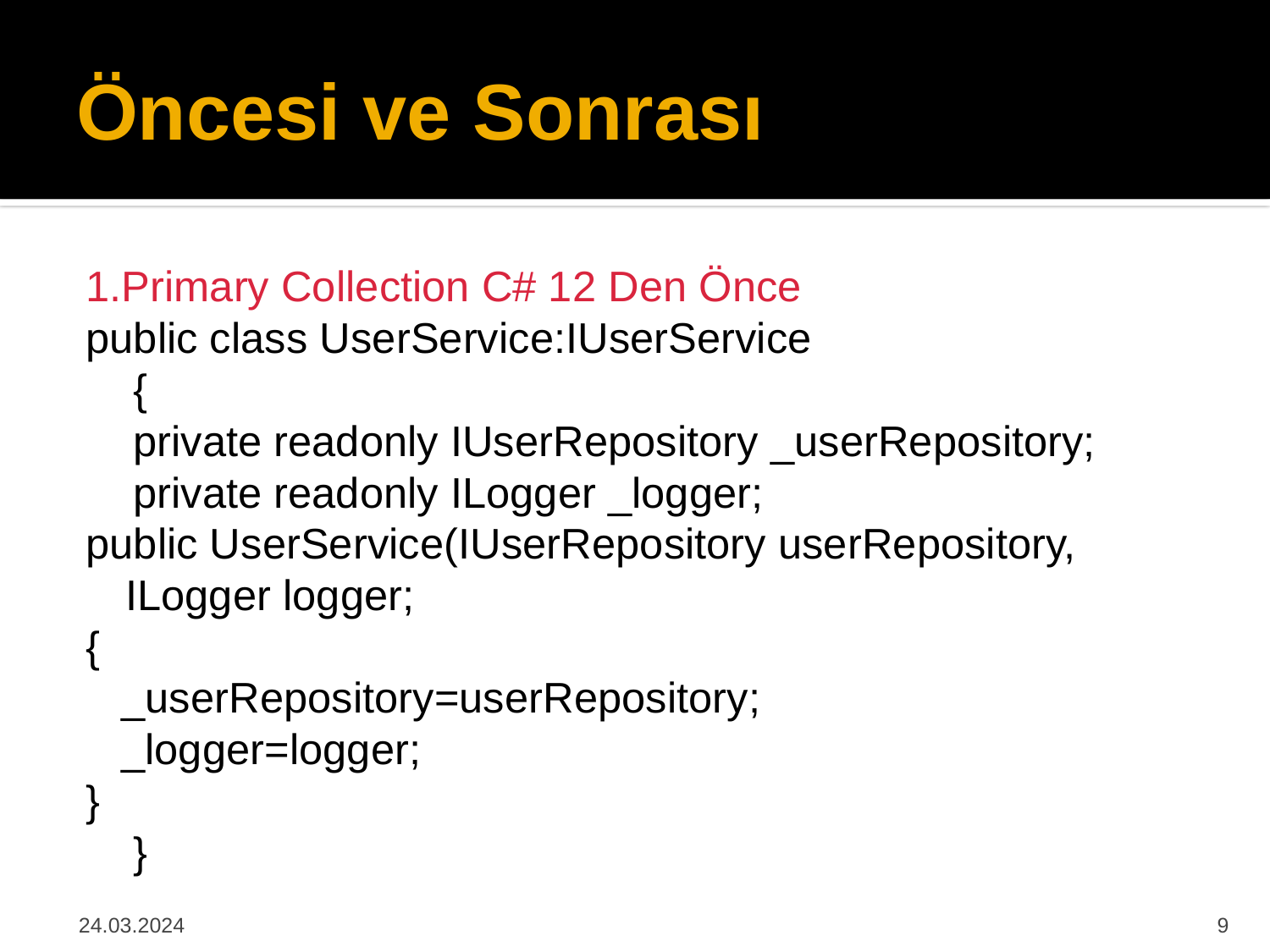

# Öncesi ve Sonrası
1.Primary Collection C# 12 Den Önce
public class UserService:IUserService
    {
    private readonly IUserRepository _userRepository;
    private readonly ILogger _logger;
public UserService(IUserRepository userRepository, ILogger logger;
{
   _userRepository=userRepository;
   _logger=logger;
}
    }

24.03.2024
9